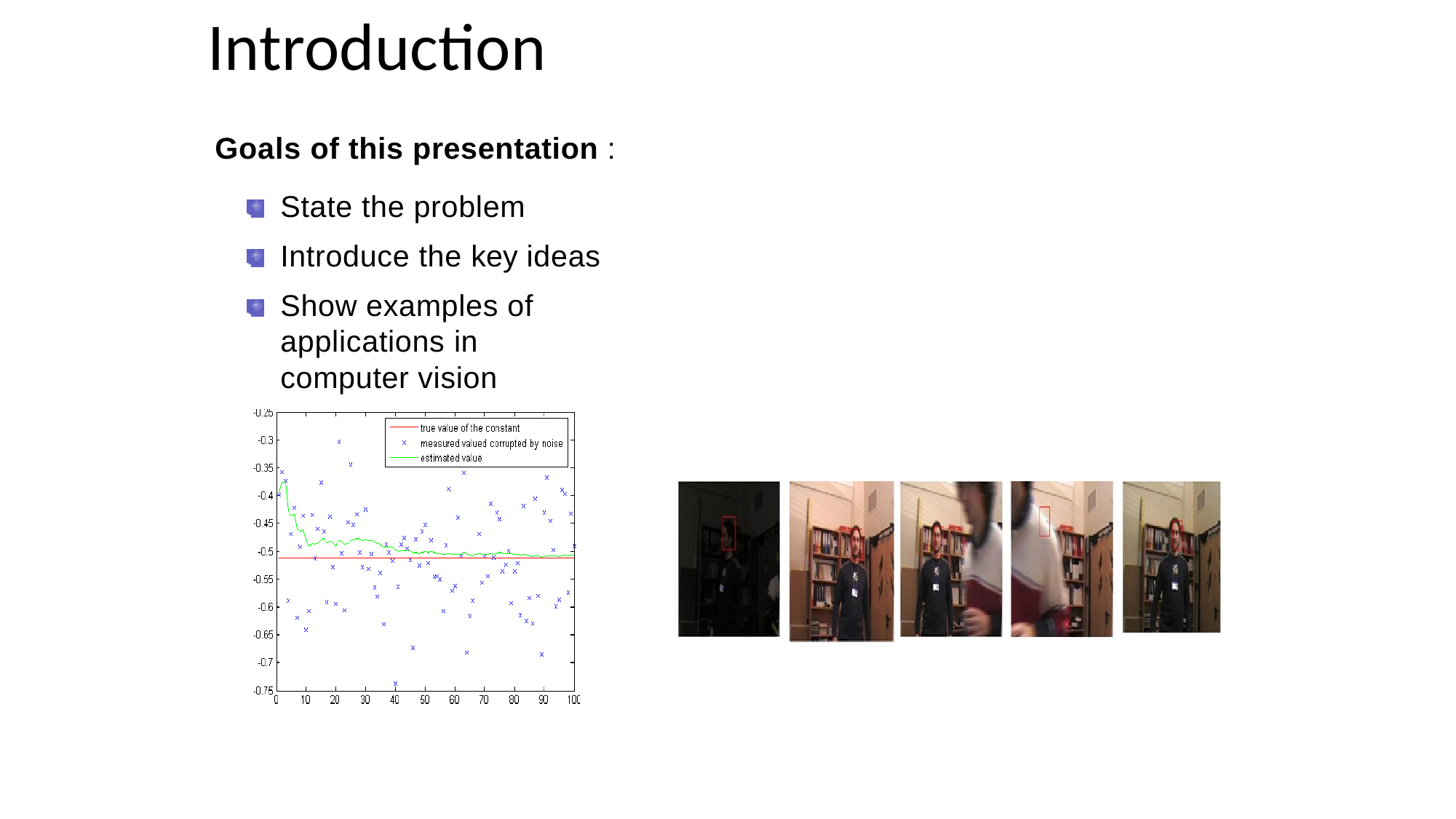

# Introduction
Goals of this presentation :
State the problem  Introduce the key ideas
Show examples of applications in computer vision

Désiré Sidibé (Le2i)
April 6th 2011
6 / 110

Module Image - I2S